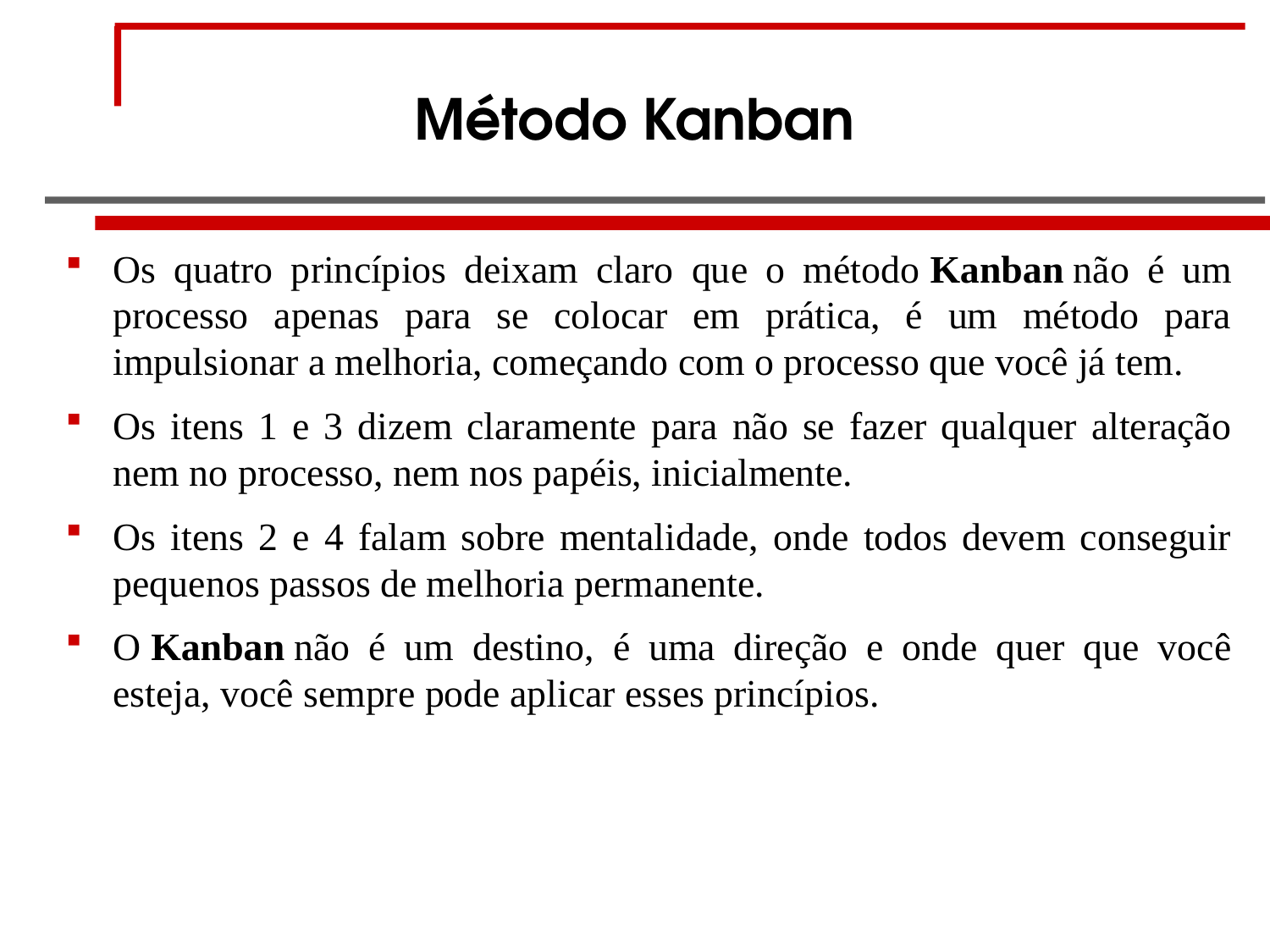

# Método Kanban
Os quatro princípios deixam claro que o método Kanban não é um processo apenas para se colocar em prática, é um método para impulsionar a melhoria, começando com o processo que você já tem.
Os itens 1 e 3 dizem claramente para não se fazer qualquer alteração nem no processo, nem nos papéis, inicialmente.
Os itens 2 e 4 falam sobre mentalidade, onde todos devem conseguir pequenos passos de melhoria permanente.
O Kanban não é um destino, é uma direção e onde quer que você esteja, você sempre pode aplicar esses princípios.

Luciana Leal
15 / 61